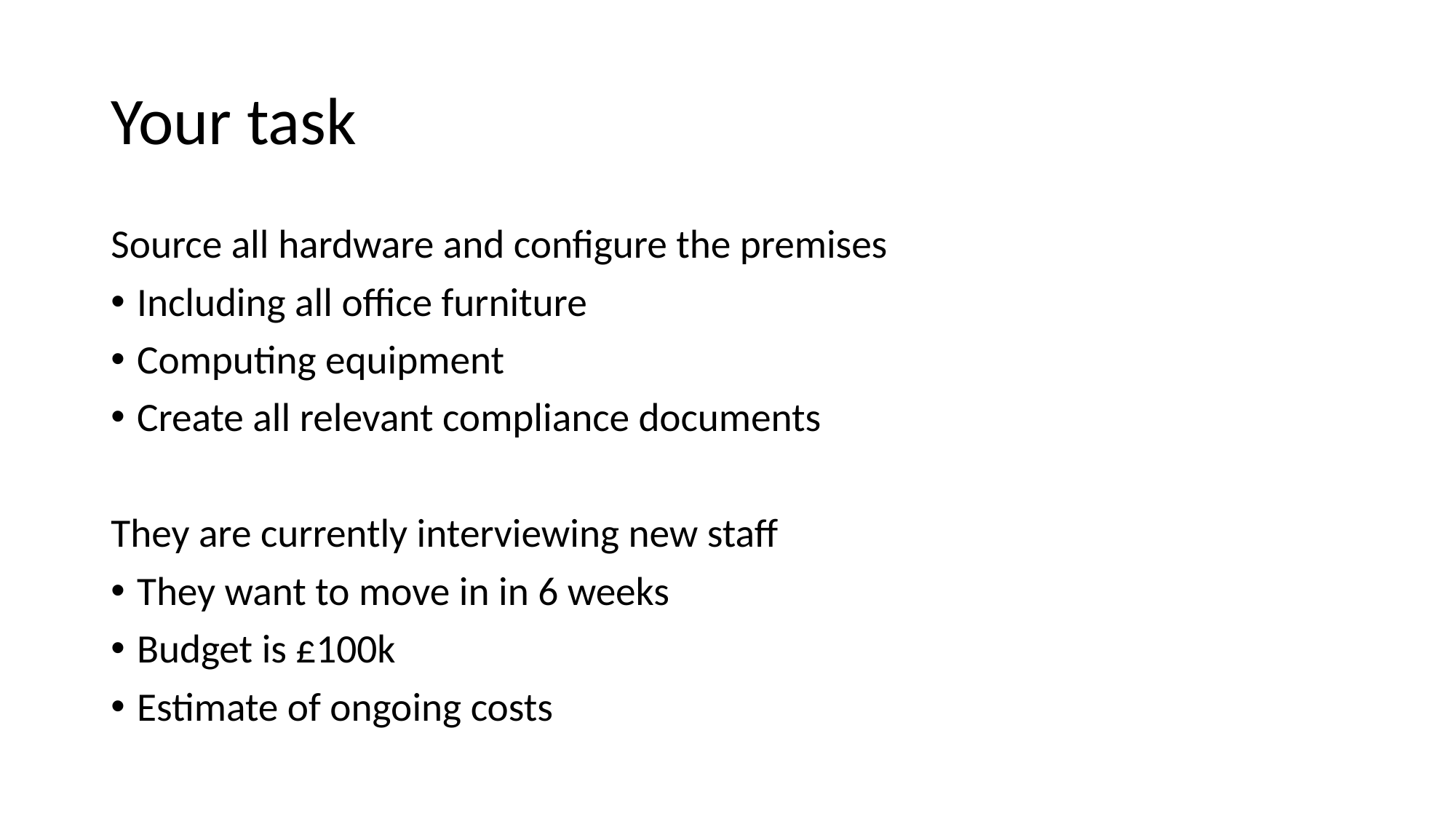

# Your task
Source all hardware and configure the premises
Including all office furniture
Computing equipment
Create all relevant compliance documents

They are currently interviewing new staff
They want to move in in 6 weeks
Budget is £100k
Estimate of ongoing costs